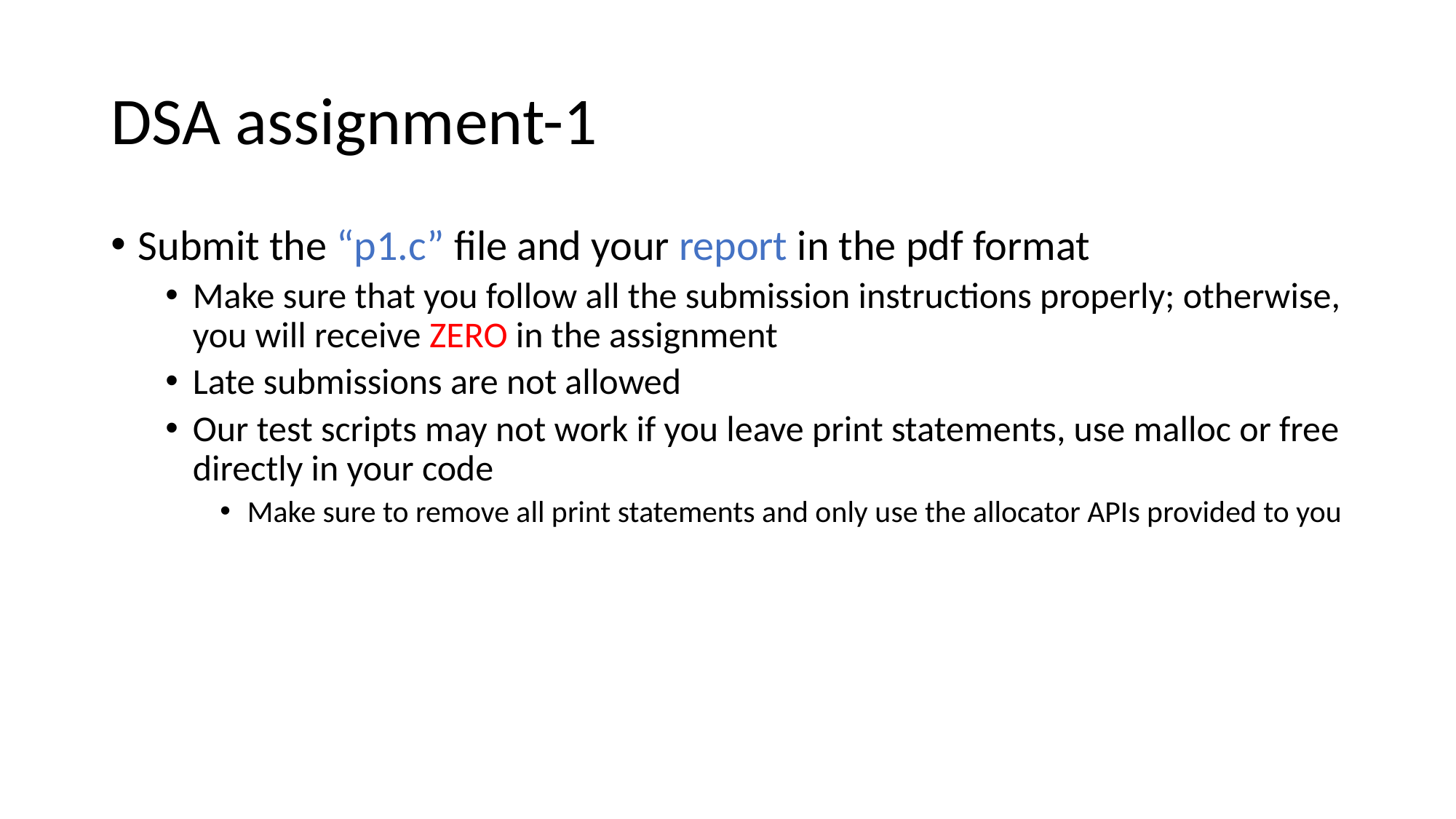

# DSA assignment-1
Submit the “p1.c” file and your report in the pdf format
Make sure that you follow all the submission instructions properly; otherwise, you will receive ZERO in the assignment
Late submissions are not allowed
Our test scripts may not work if you leave print statements, use malloc or free directly in your code
Make sure to remove all print statements and only use the allocator APIs provided to you